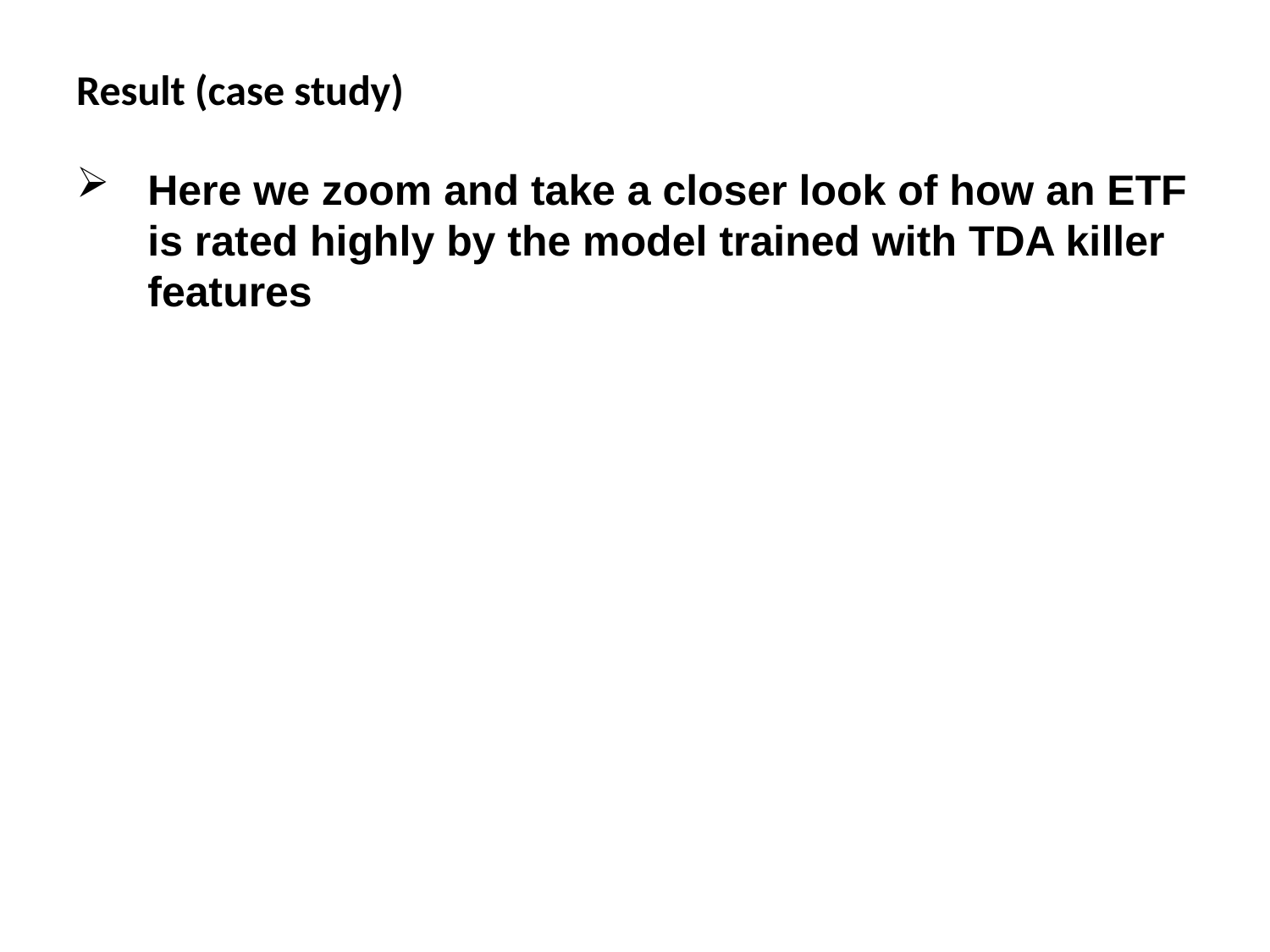

# Result (case study)
Here we zoom and take a closer look of how an ETF is rated highly by the model trained with TDA killer features